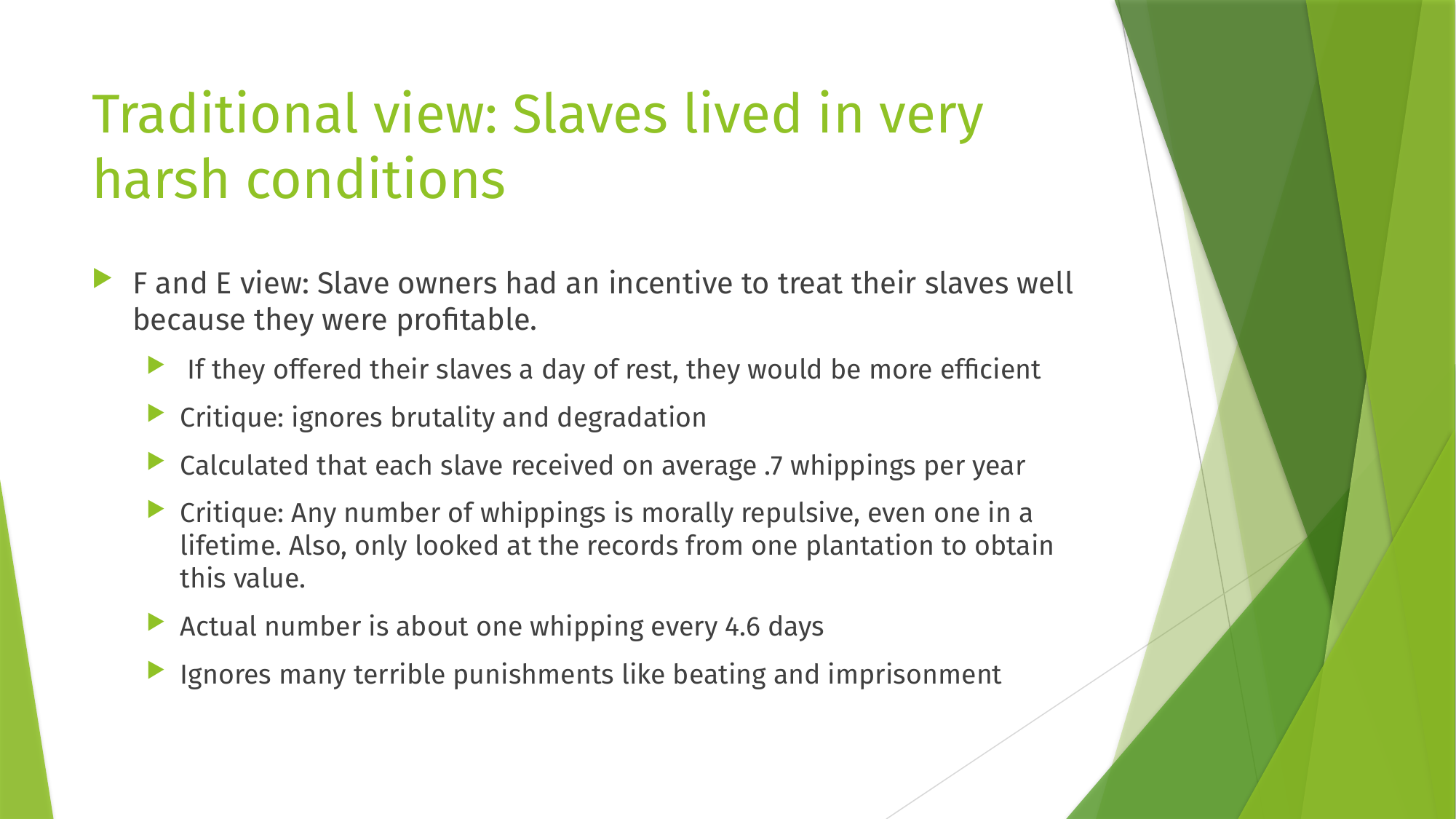

# Traditional view: Slaves lived in very harsh conditions
F and E view: Slave owners had an incentive to treat their slaves well because they were profitable.
 If they offered their slaves a day of rest, they would be more efficient
Critique: ignores brutality and degradation
Calculated that each slave received on average .7 whippings per year
Critique: Any number of whippings is morally repulsive, even one in a lifetime. Also, only looked at the records from one plantation to obtain this value.
Actual number is about one whipping every 4.6 days
Ignores many terrible punishments like beating and imprisonment